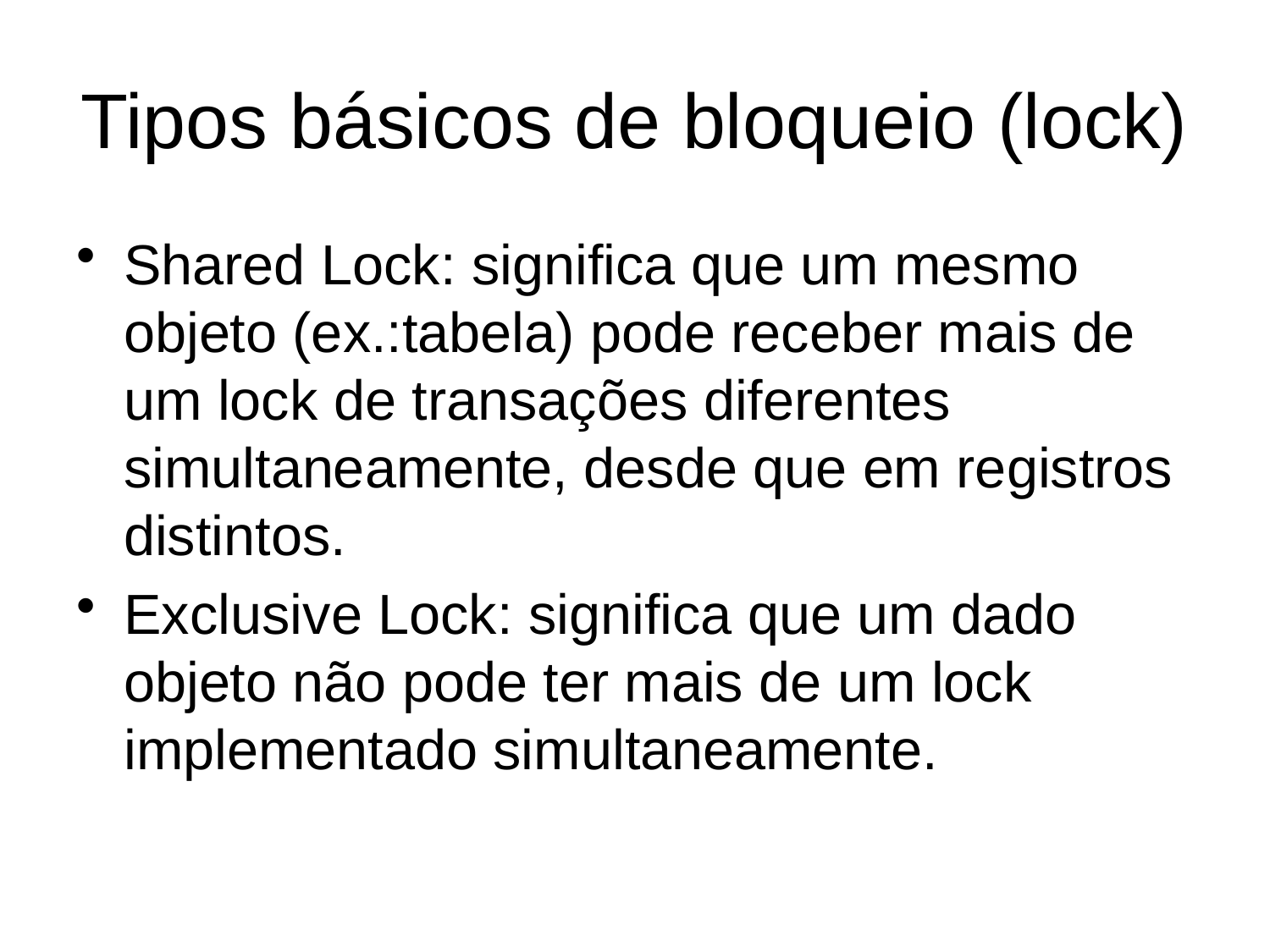

# Tipos básicos de bloqueio (lock)
Shared Lock: significa que um mesmo objeto (ex.:tabela) pode receber mais de um lock de transações diferentes simultaneamente, desde que em registros distintos.
Exclusive Lock: significa que um dado objeto não pode ter mais de um lock implementado simultaneamente.